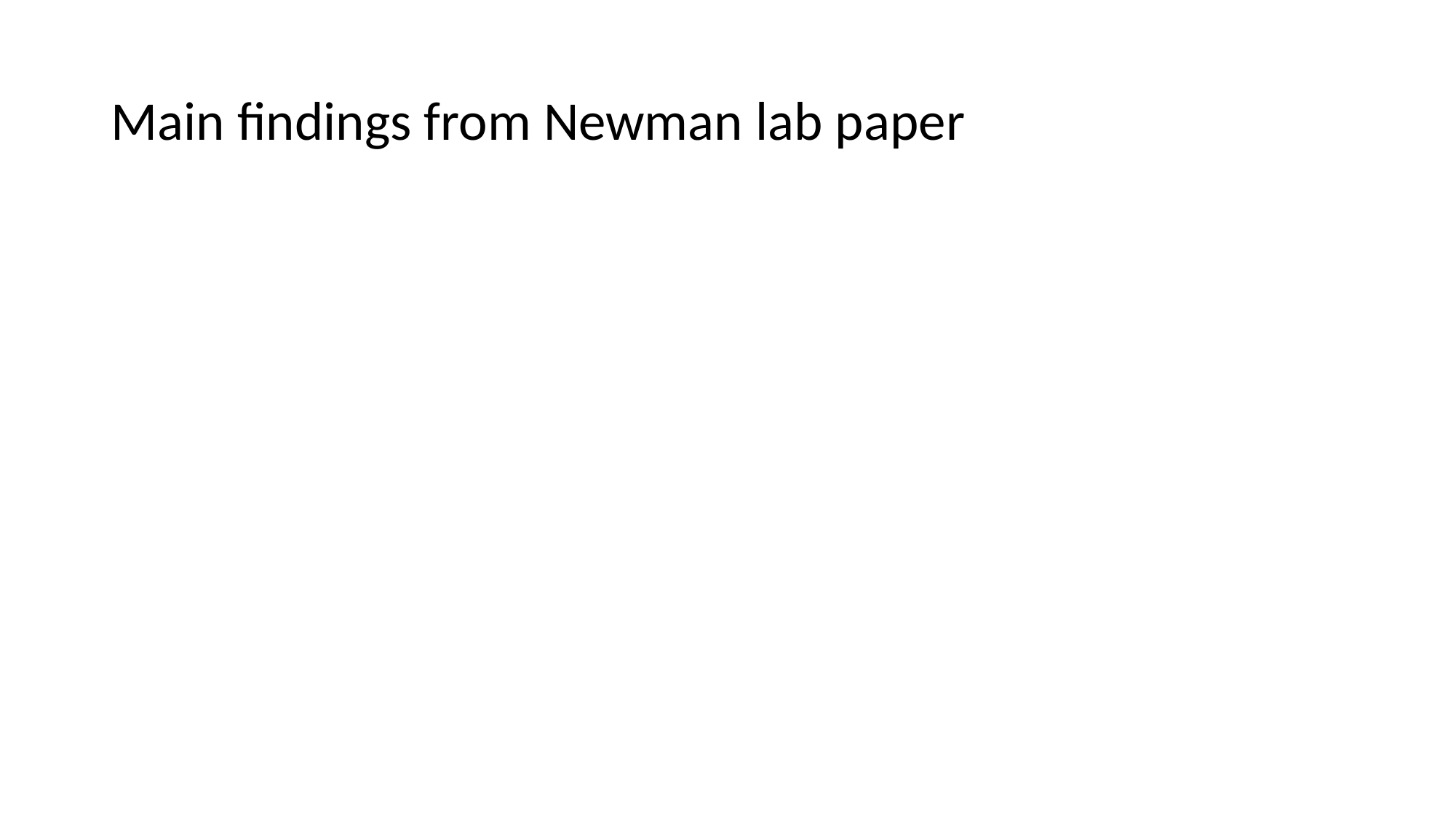

# Main findings from Newman lab paper